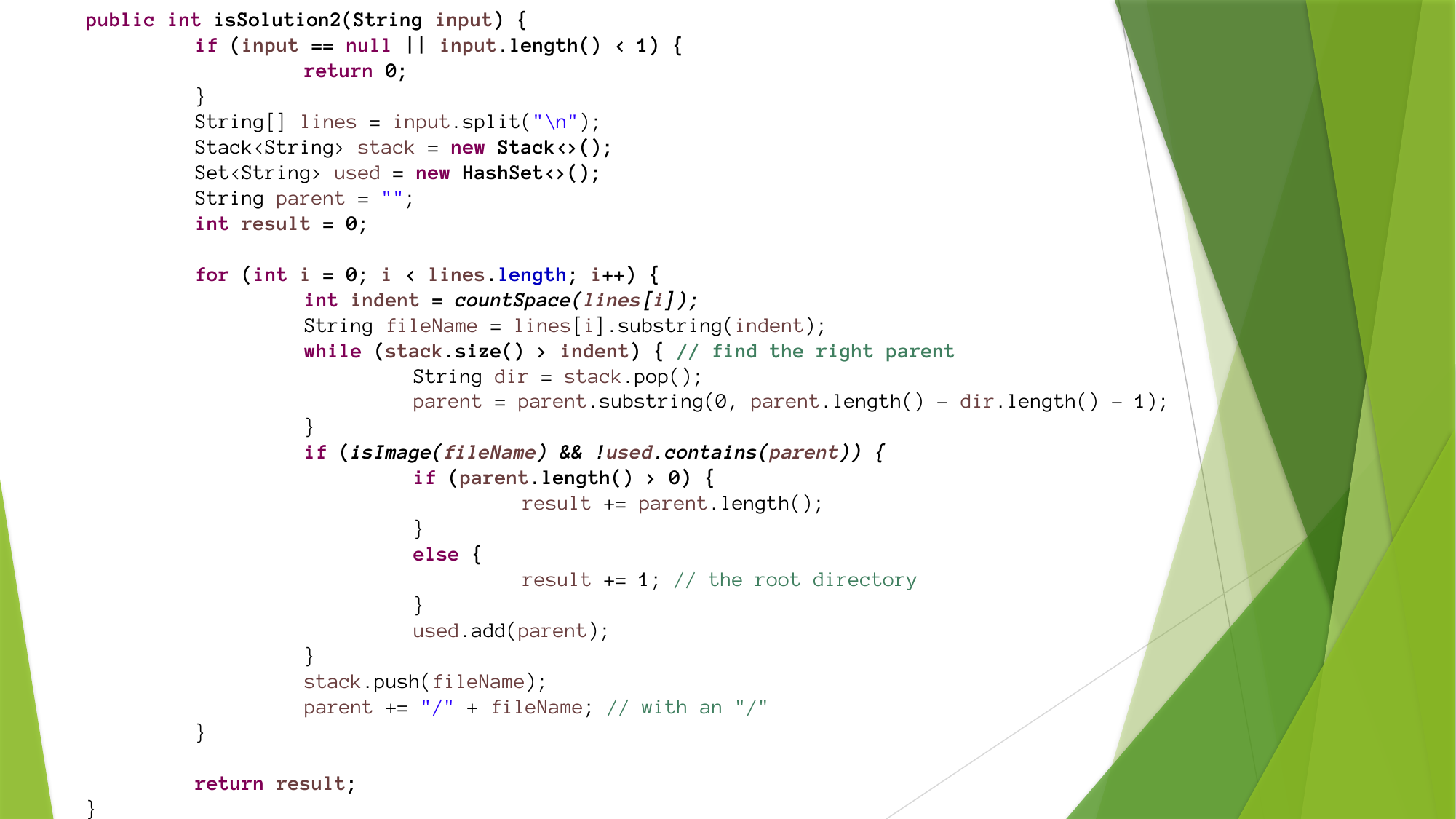

public int isSolution2(String input) {
	if (input == null || input.length() < 1) {
		return 0;
	}
	String[] lines = input.split("\n");
	Stack<String> stack = new Stack<>();
	Set<String> used = new HashSet<>();
	String parent = "";
	int result = 0;

	for (int i = 0; i < lines.length; i++) {
		int indent = countSpace(lines[i]);
		String fileName = lines[i].substring(indent);
		while (stack.size() > indent) { // find the right parent
			String dir = stack.pop();
			parent = parent.substring(0, parent.length() - dir.length() - 1);
		}
		if (isImage(fileName) && !used.contains(parent)) {
			if (parent.length() > 0) {
				result += parent.length();
			}
			else {
				result += 1; // the root directory
			}
			used.add(parent);
		}
		stack.push(fileName);
		parent += "/" + fileName; // with an "/"
	}

	return result;
}